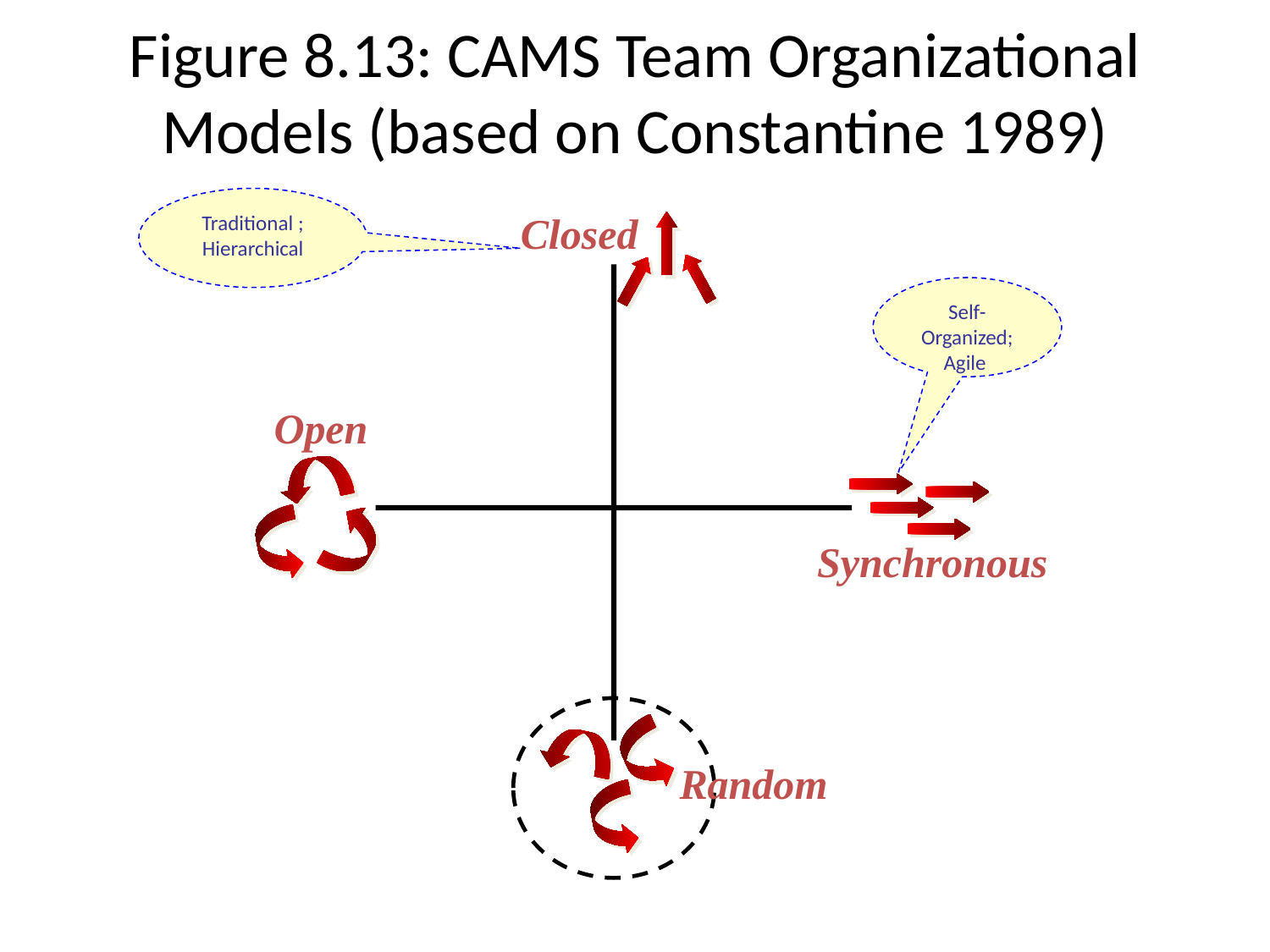

# Figure 8.13: CAMS Team Organizational Models (based on Constantine 1989)
Traditional ; Hierarchical
Closed

Self-Organized; Agile
Open

Synchronous

Random